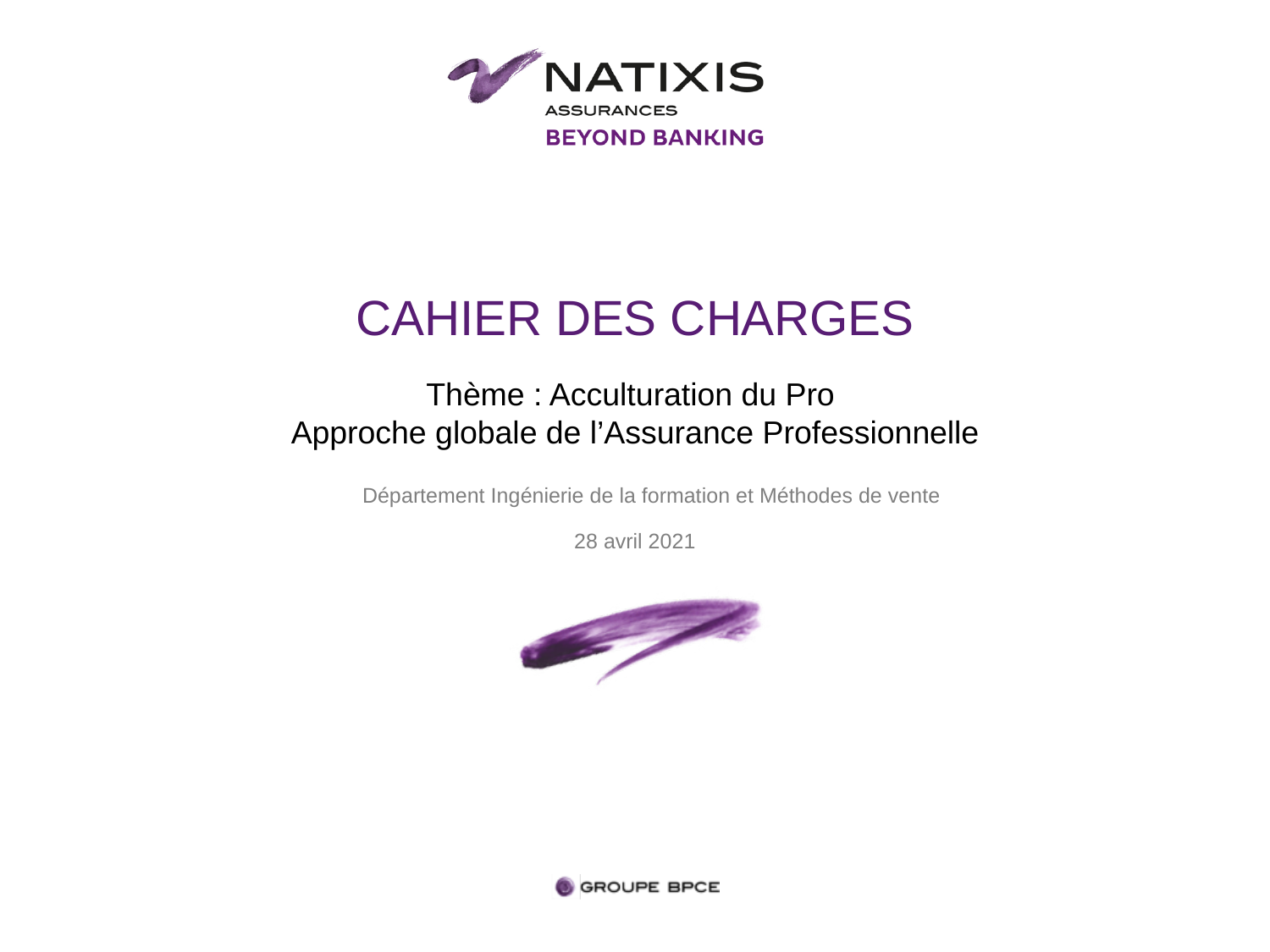

# CAHIER DES CHARGES
Thème : Acculturation du Pro
Approche globale de l’Assurance Professionnelle
Département Ingénierie de la formation et Méthodes de vente